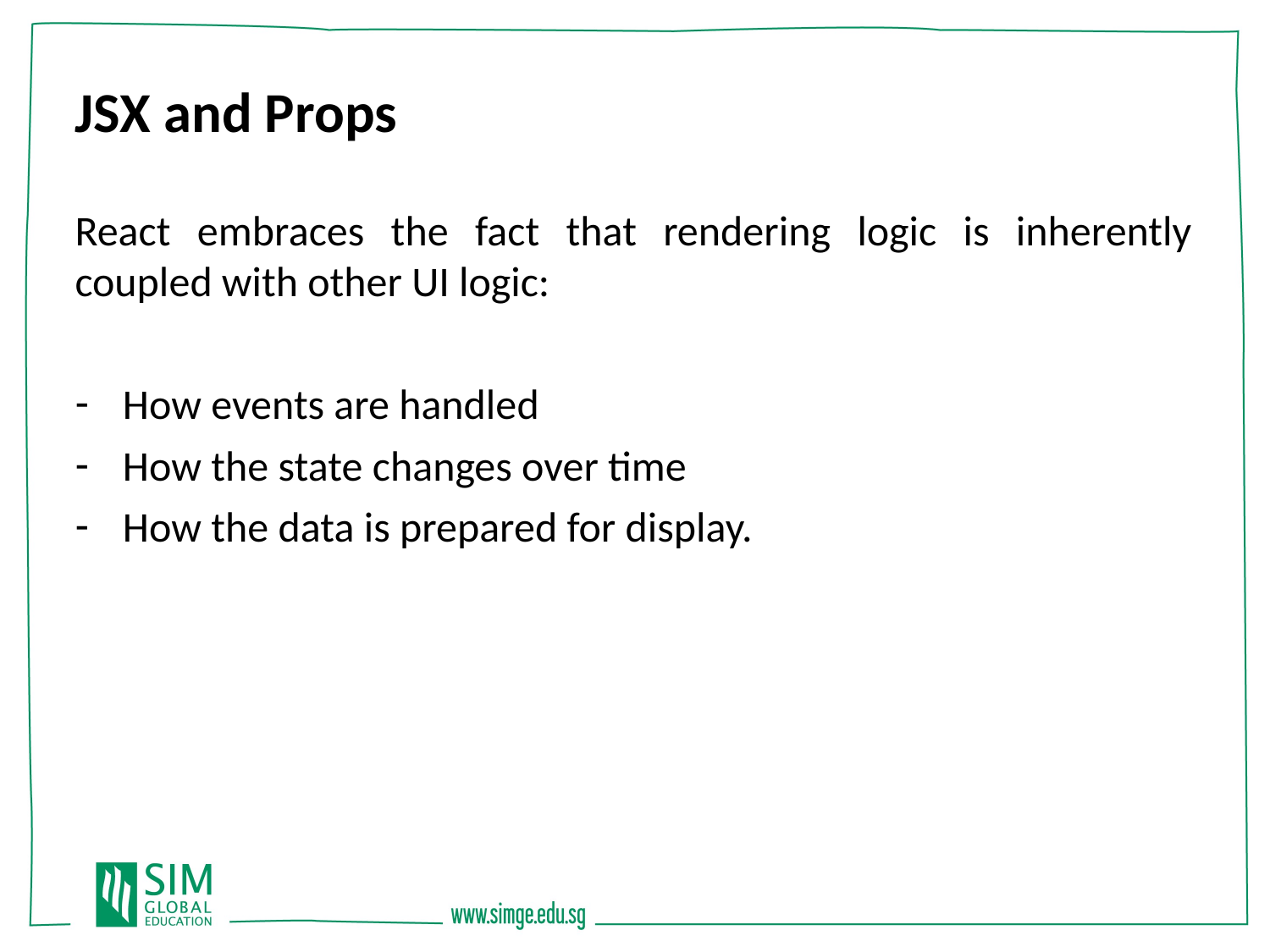

JSX and Props
React embraces the fact that rendering logic is inherently coupled with other UI logic:

How events are handled
How the state changes over time
How the data is prepared for display.